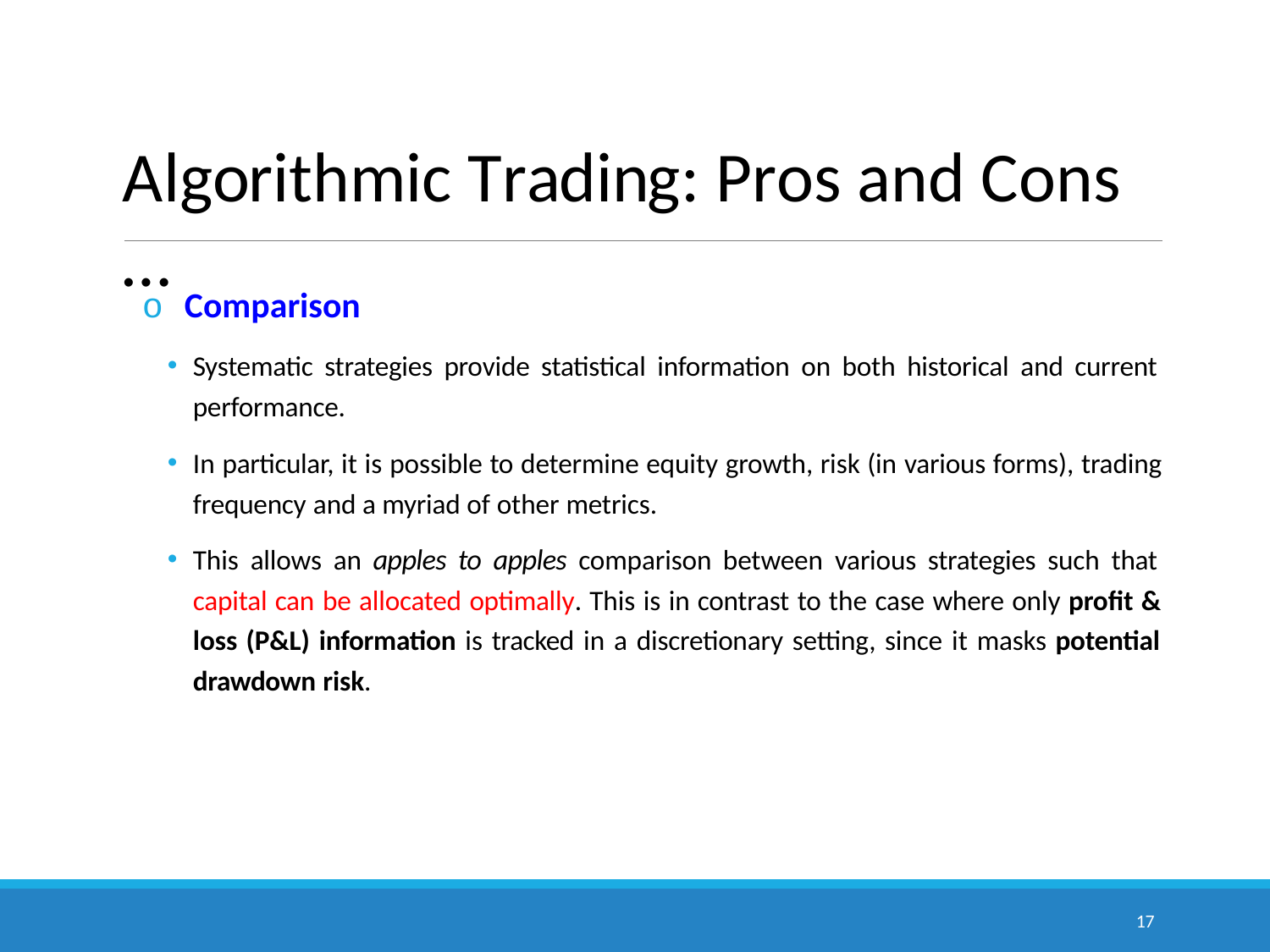

# Algorithmic Trading: Pros and Cons …
o Comparison
Systematic strategies provide statistical information on both historical and current  performance.
In particular, it is possible to determine equity growth, risk (in various forms), trading  frequency and a myriad of other metrics.
This allows an apples to apples comparison between various strategies such that  capital can be allocated optimally. This is in contrast to the case where only profit &  loss (P&L) information is tracked in a discretionary setting, since it masks potential  drawdown risk.
17